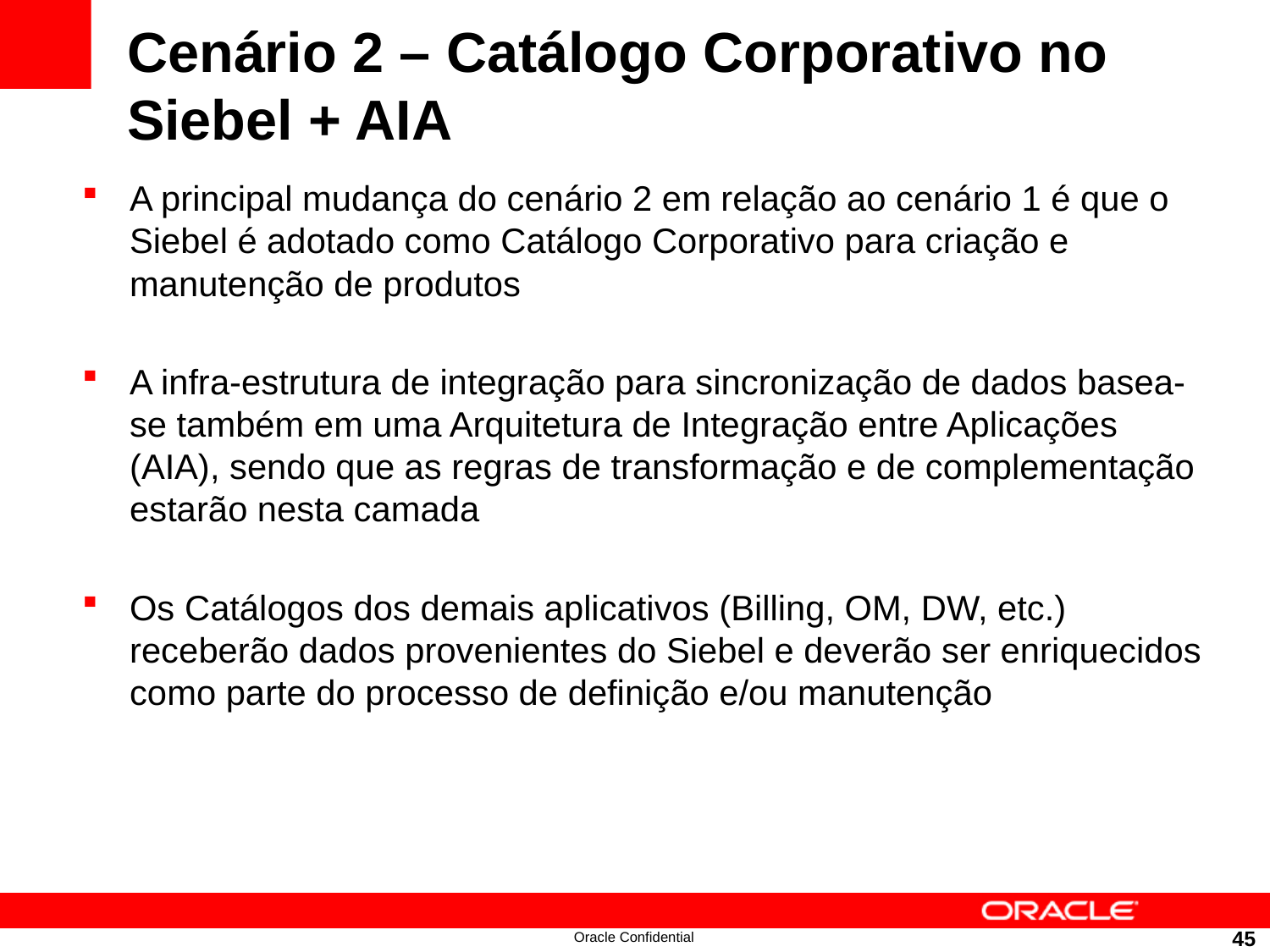

# Cenário 2 – Catálogo Corporativo no Siebel + AIA
A principal mudança do cenário 2 em relação ao cenário 1 é que o Siebel é adotado como Catálogo Corporativo para criação e manutenção de produtos

A infra-estrutura de integração para sincronização de dados basea-se também em uma Arquitetura de Integração entre Aplicações (AIA), sendo que as regras de transformação e de complementação estarão nesta camada

Os Catálogos dos demais aplicativos (Billing, OM, DW, etc.) receberão dados provenientes do Siebel e deverão ser enriquecidos como parte do processo de definição e/ou manutenção
45